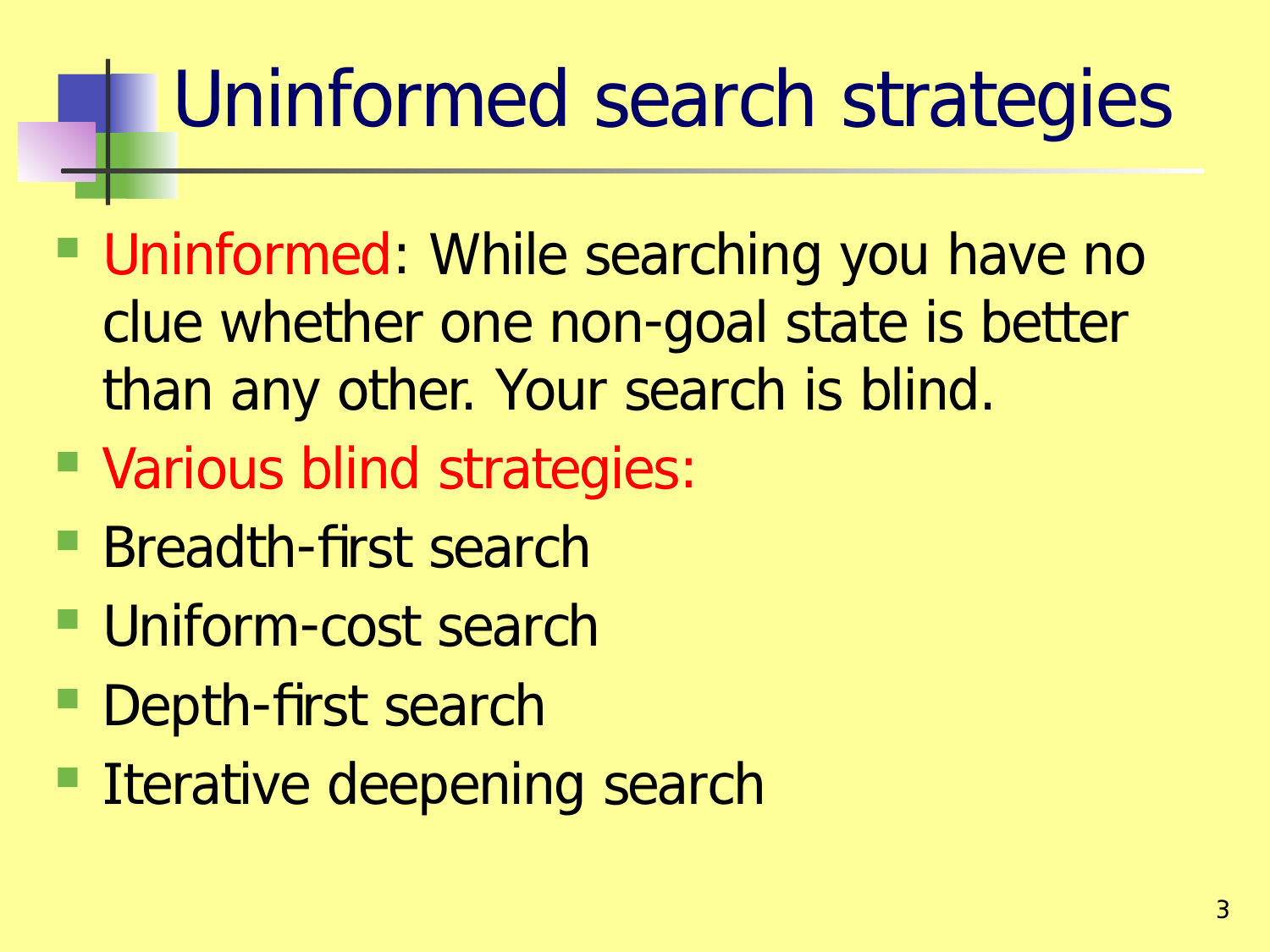

# Uninformed search strategies
Uninformed: While searching you have no clue whether one non-goal state is better than any other. Your search is blind.
Various blind strategies:
Breadth-first search
Uniform-cost search
Depth-first search
Iterative deepening search
3